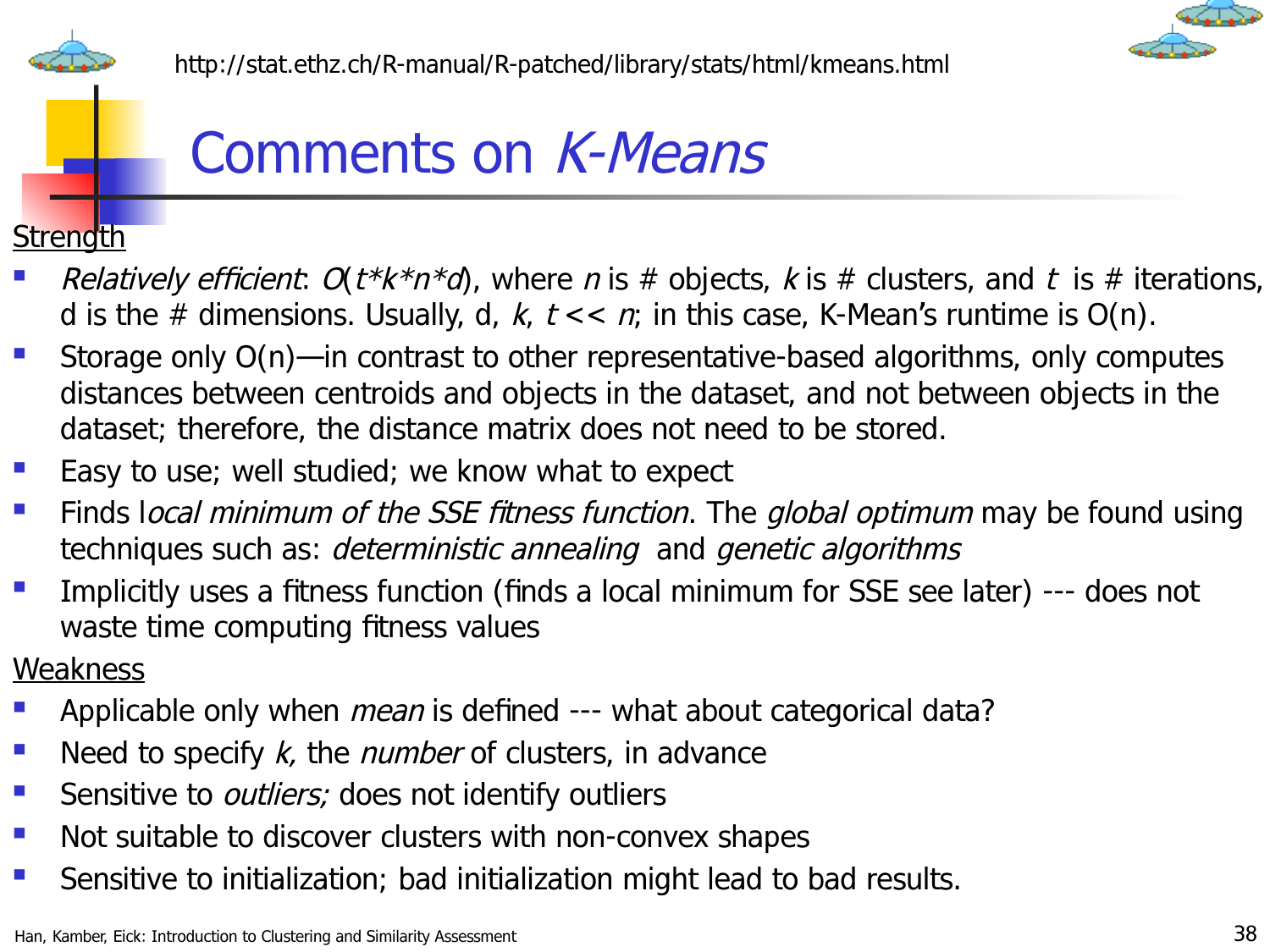

http://stat.ethz.ch/R-manual/R-patched/library/stats/html/kmeans.html
# Comments on K-Means
Strength
Relatively efficient: O(t*k*n*d), where n is # objects, k is # clusters, and t  is # iterations, d is the # dimensions. Usually, d, k, t << n; in this case, K-Mean’s runtime is O(n).
Storage only O(n)—in contrast to other representative-based algorithms, only computes distances between centroids and objects in the dataset, and not between objects in the dataset; therefore, the distance matrix does not need to be stored.
Easy to use; well studied; we know what to expect
Finds local minimum of the SSE fitness function. The global optimum may be found using techniques such as: deterministic annealing  and genetic algorithms
Implicitly uses a fitness function (finds a local minimum for SSE see later) --- does not waste time computing fitness values
Weakness
Applicable only when mean is defined --- what about categorical data?
Need to specify k, the number of clusters, in advance
Sensitive to outliers; does not identify outliers
Not suitable to discover clusters with non-convex shapes
Sensitive to initialization; bad initialization might lead to bad results.

38